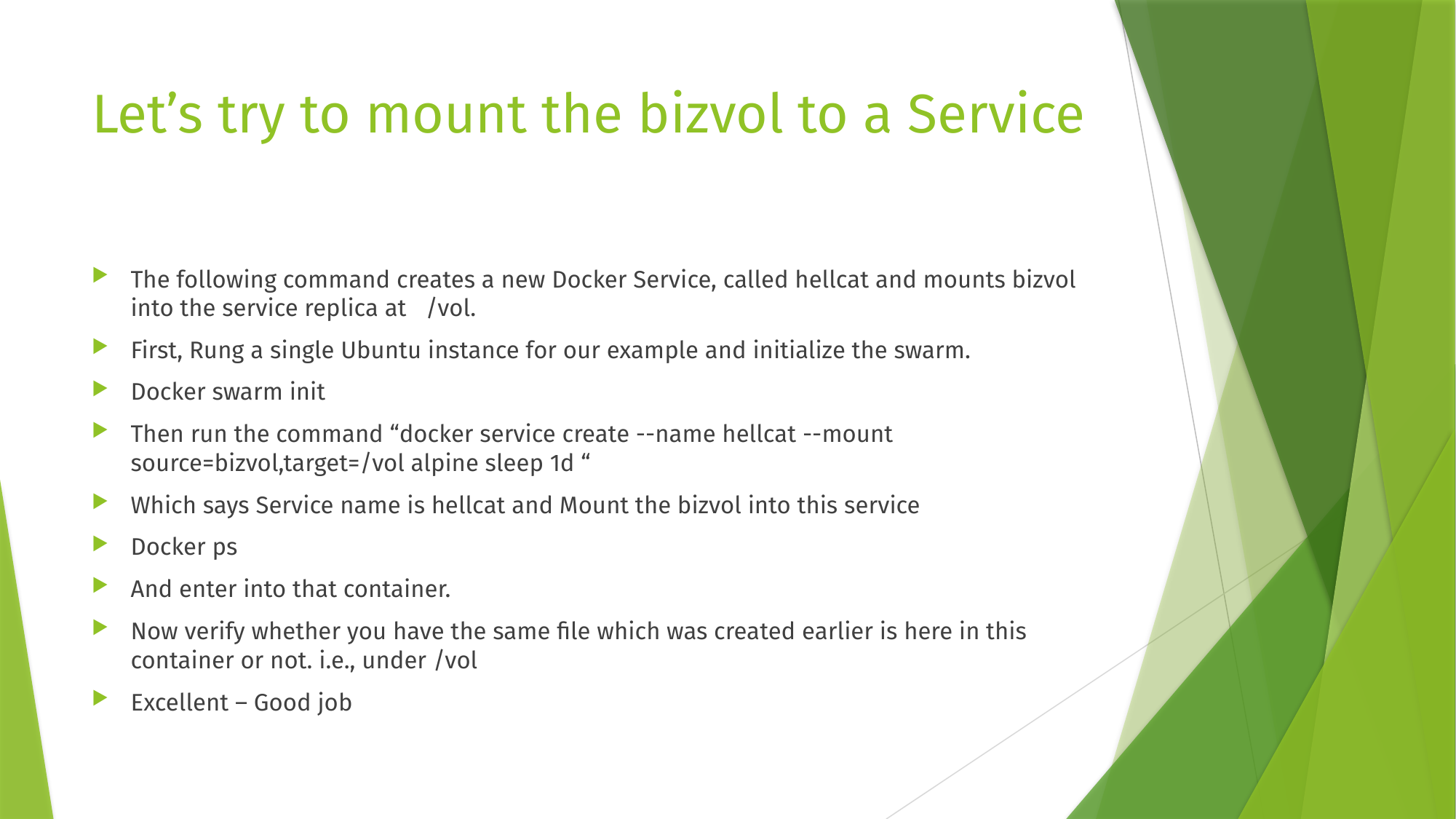

# Let’s try to mount the bizvol to a Service
The following command creates a new Docker Service, called hellcat and mounts bizvol into the service replica at   /vol.
First, Rung a single Ubuntu instance for our example and initialize the swarm.
Docker swarm init
Then run the command “docker service create --name hellcat --mount source=bizvol,target=/vol alpine sleep 1d “
Which says Service name is hellcat and Mount the bizvol into this service
Docker ps
And enter into that container.
Now verify whether you have the same file which was created earlier is here in this container or not. i.e., under /vol
Excellent – Good job